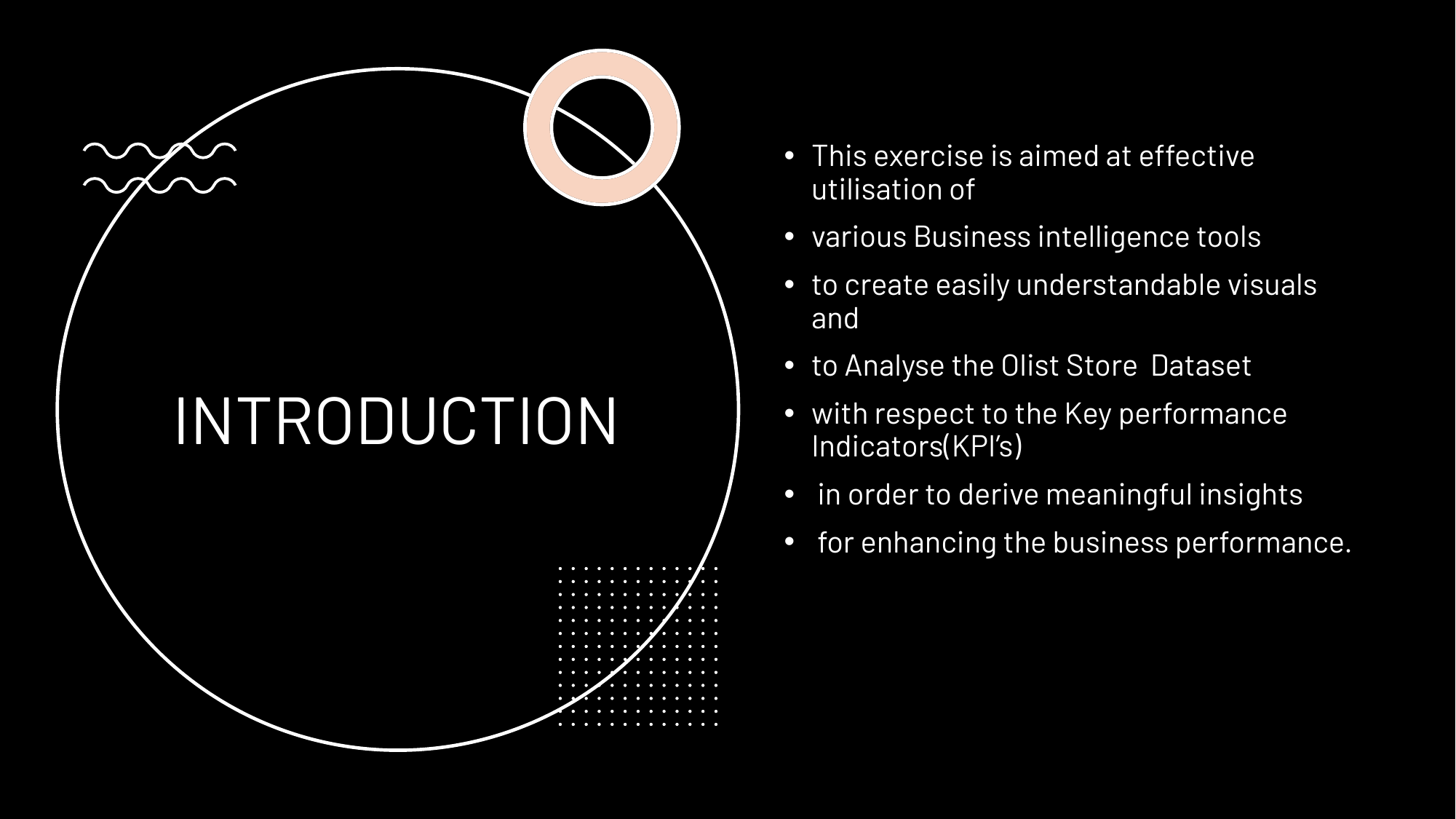

This exercise is aimed at effective utilisation of
various Business intelligence tools
to create easily understandable visuals and
to Analyse the Olist Store  Dataset
with respect to the Key performance Indicators(KPI’s)
 in order to derive meaningful insights
 for enhancing the business performance.

# INTRODUCTION